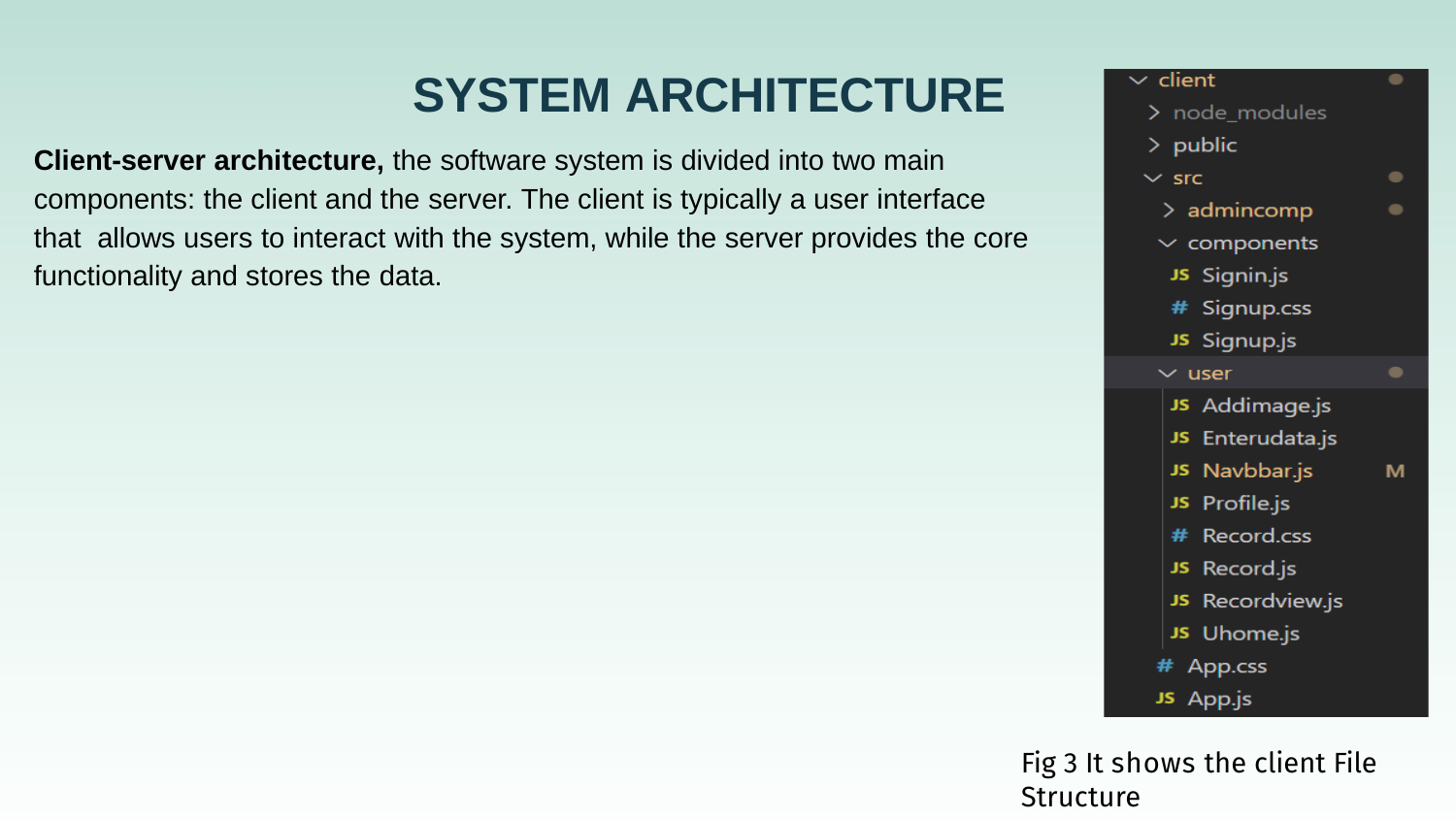

# SYSTEM ARCHITECTURE

Client-server architecture, the software system is divided into two main  components: the client and the server. The client is typically a user interface that  allows users to interact with the system, while the server provides the core  functionality and stores the data.
Fig 3 It shows the client File
Structure